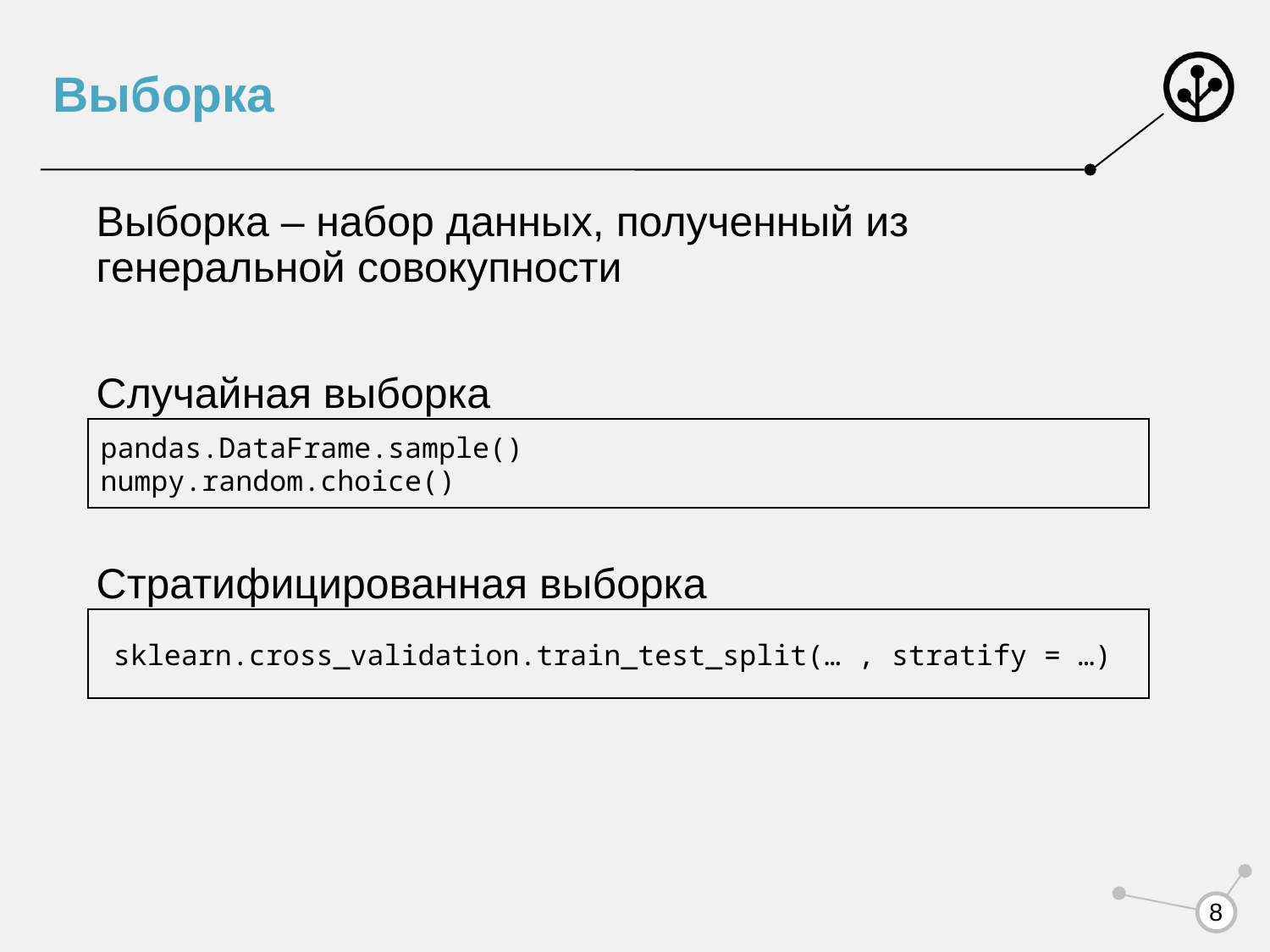

# Выборка
Выборка – набор данных, полученный из генеральной совокупности

Случайная выборка

Стратифицированная выборка
pandas.DataFrame.sample()
numpy.random.choice()
sklearn.cross_validation.train_test_split(… , stratify = …)
8